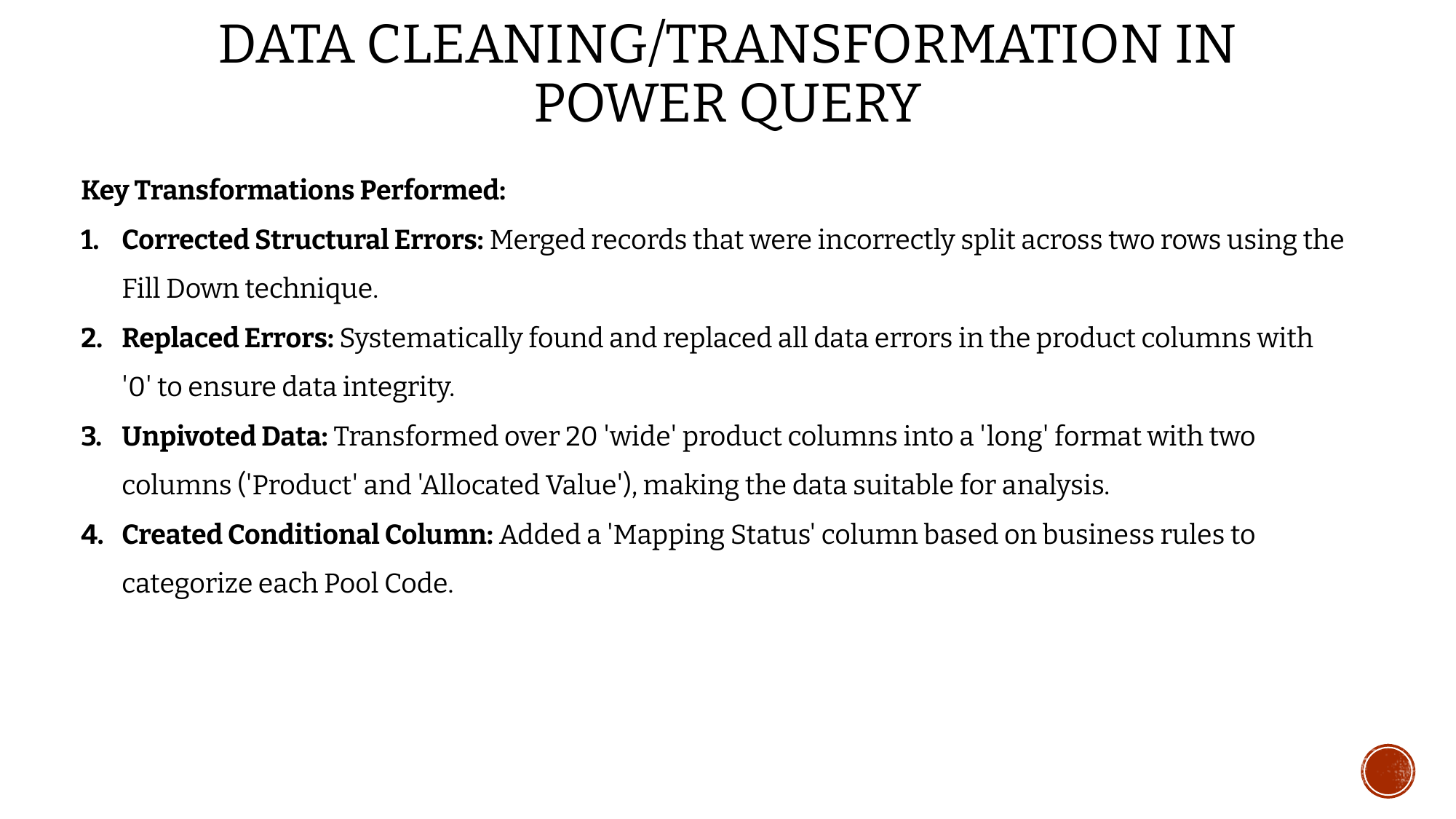

# Data cleaning/transformation in Power Query
Key Transformations Performed:
Corrected Structural Errors: Merged records that were incorrectly split across two rows using the Fill Down technique.
Replaced Errors: Systematically found and replaced all data errors in the product columns with '0' to ensure data integrity.
Unpivoted Data: Transformed over 20 'wide' product columns into a 'long' format with two columns ('Product' and 'Allocated Value'), making the data suitable for analysis.
Created Conditional Column: Added a 'Mapping Status' column based on business rules to categorize each Pool Code.